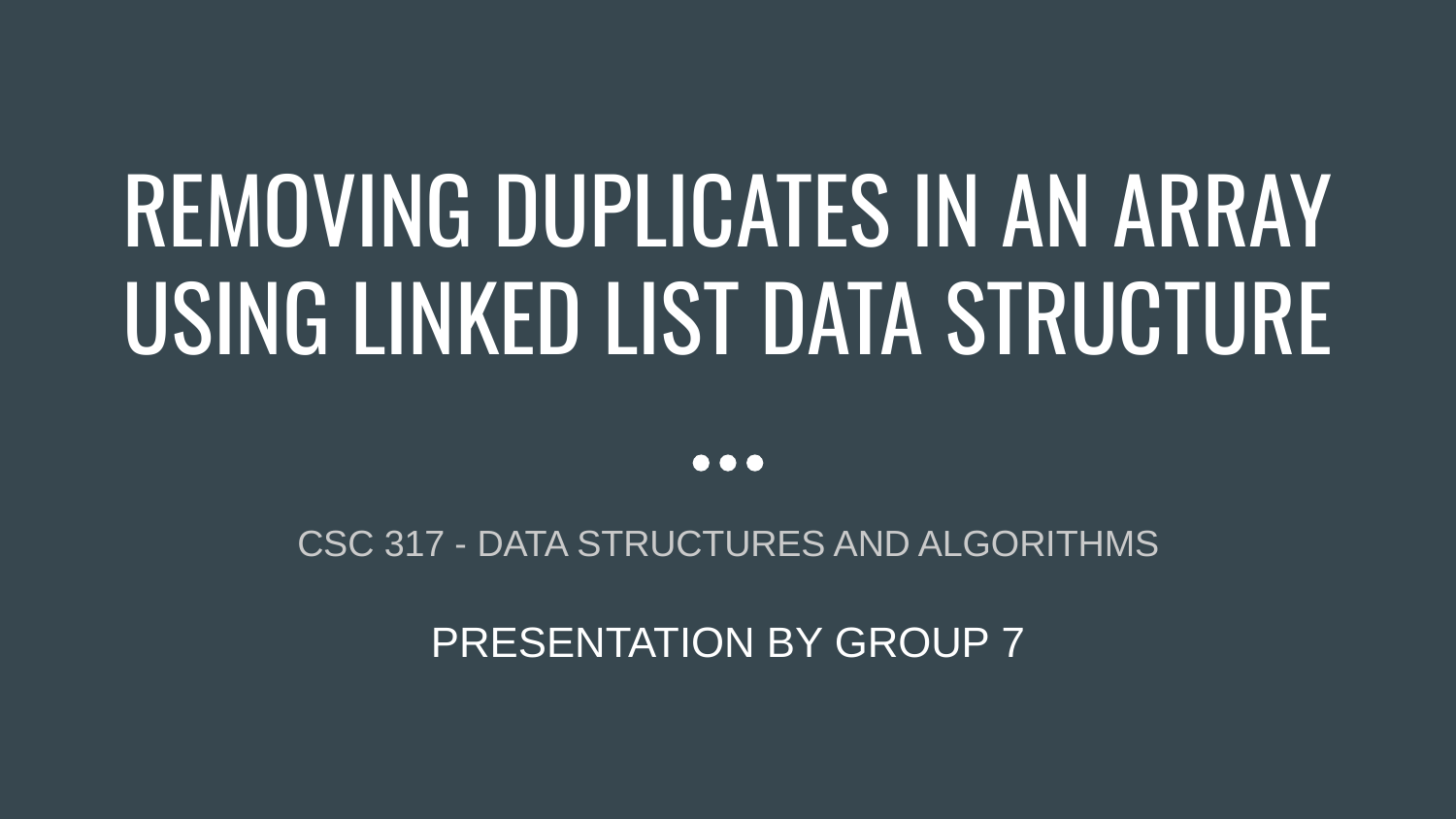

# REMOVING DUPLICATES IN AN ARRAY USING LINKED LIST DATA STRUCTURE
CSC 317 - DATA STRUCTURES AND ALGORITHMS
PRESENTATION BY GROUP 7